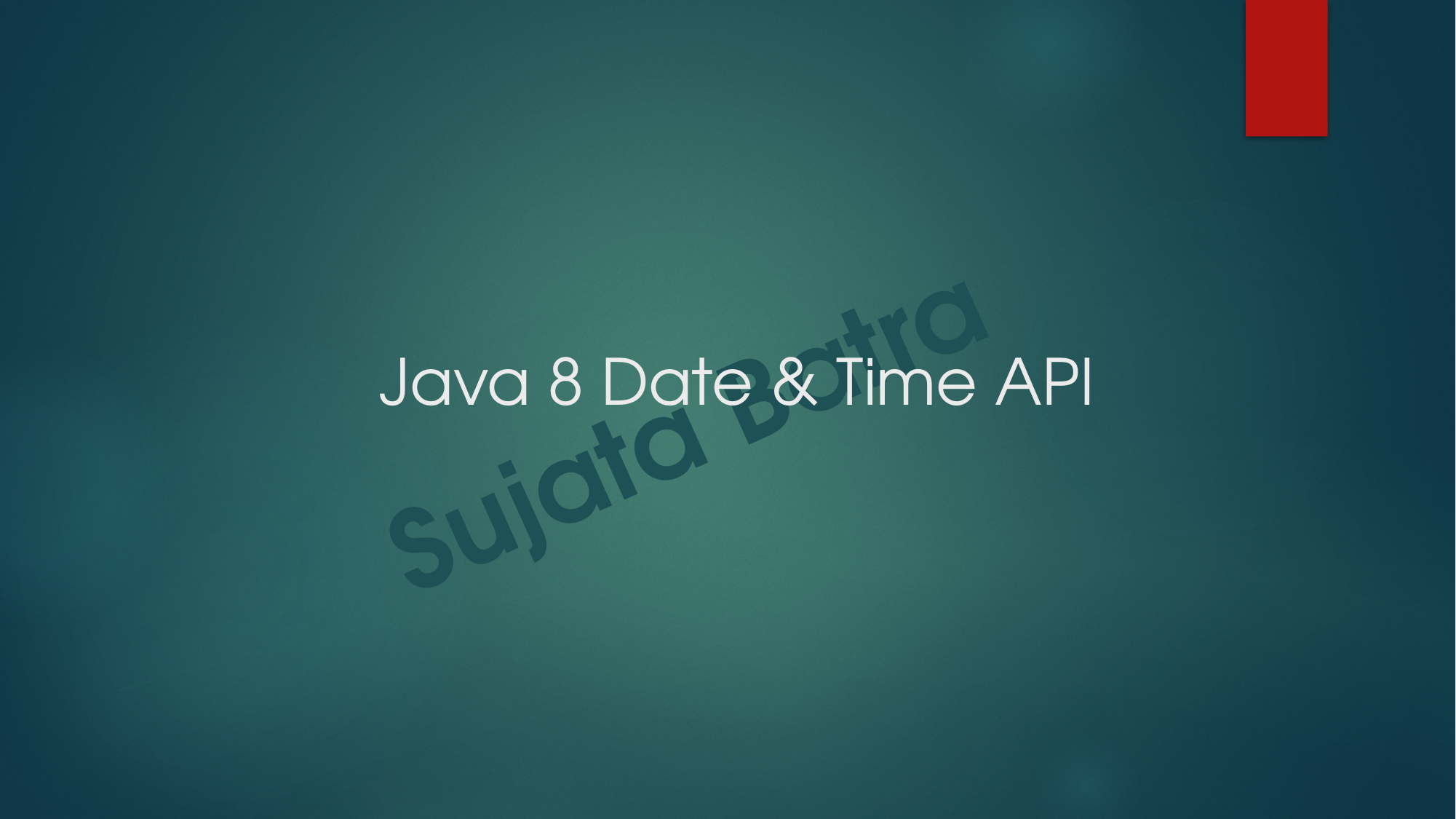

# Java 8 Date & Time API